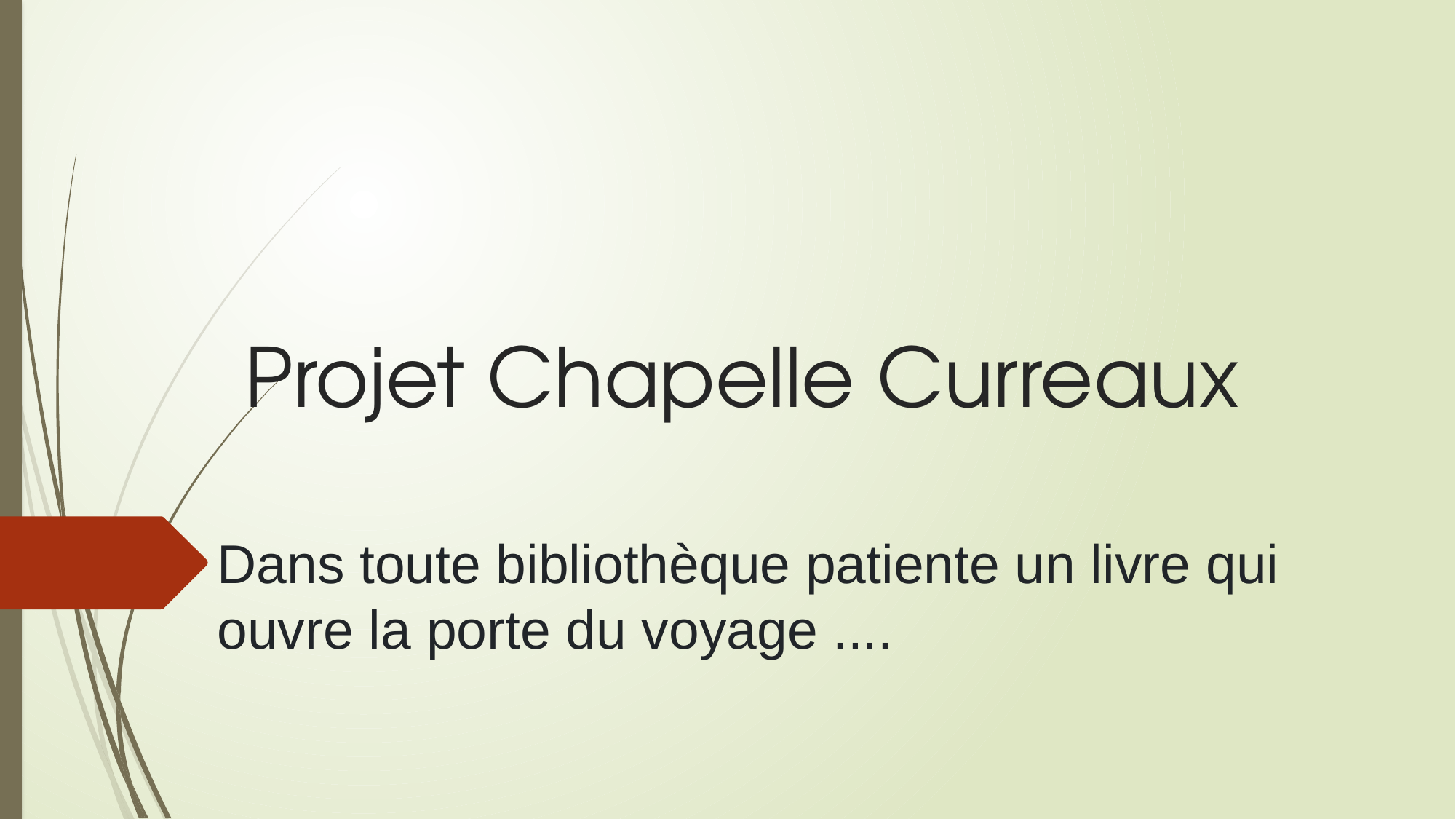

# Projet Chapelle Curreaux

Dans toute bibliothèque patiente un livre qui ouvre la porte du voyage ....